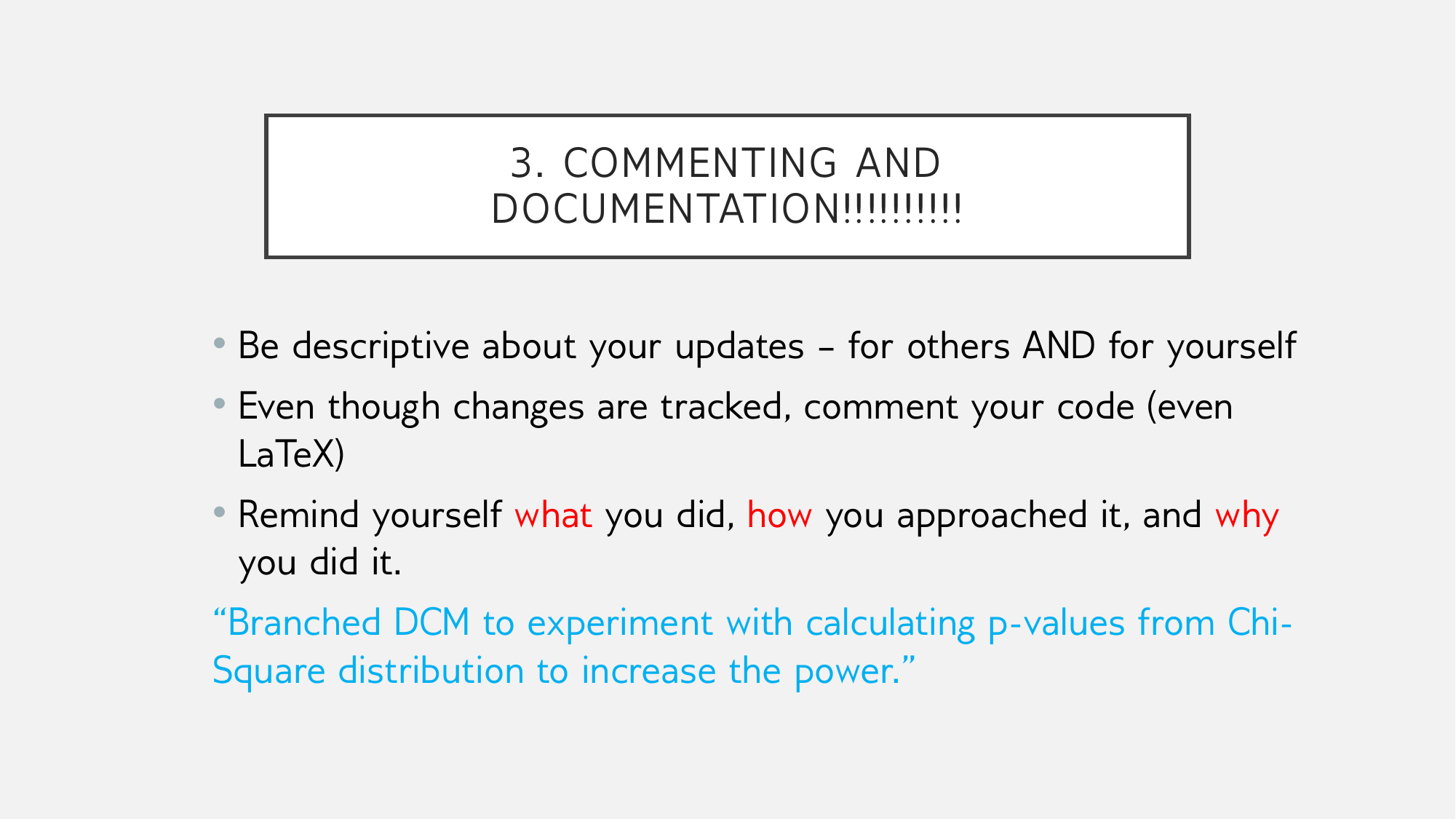

# 3. Commenting and Documentation!!!!!!!!!!
Be descriptive about your updates – for others AND for yourself
Even though changes are tracked, comment your code (even LaTeX)
Remind yourself what you did, how you approached it, and why you did it.
“Branched DCM to experiment with calculating p-values from Chi-Square distribution to increase the power.”